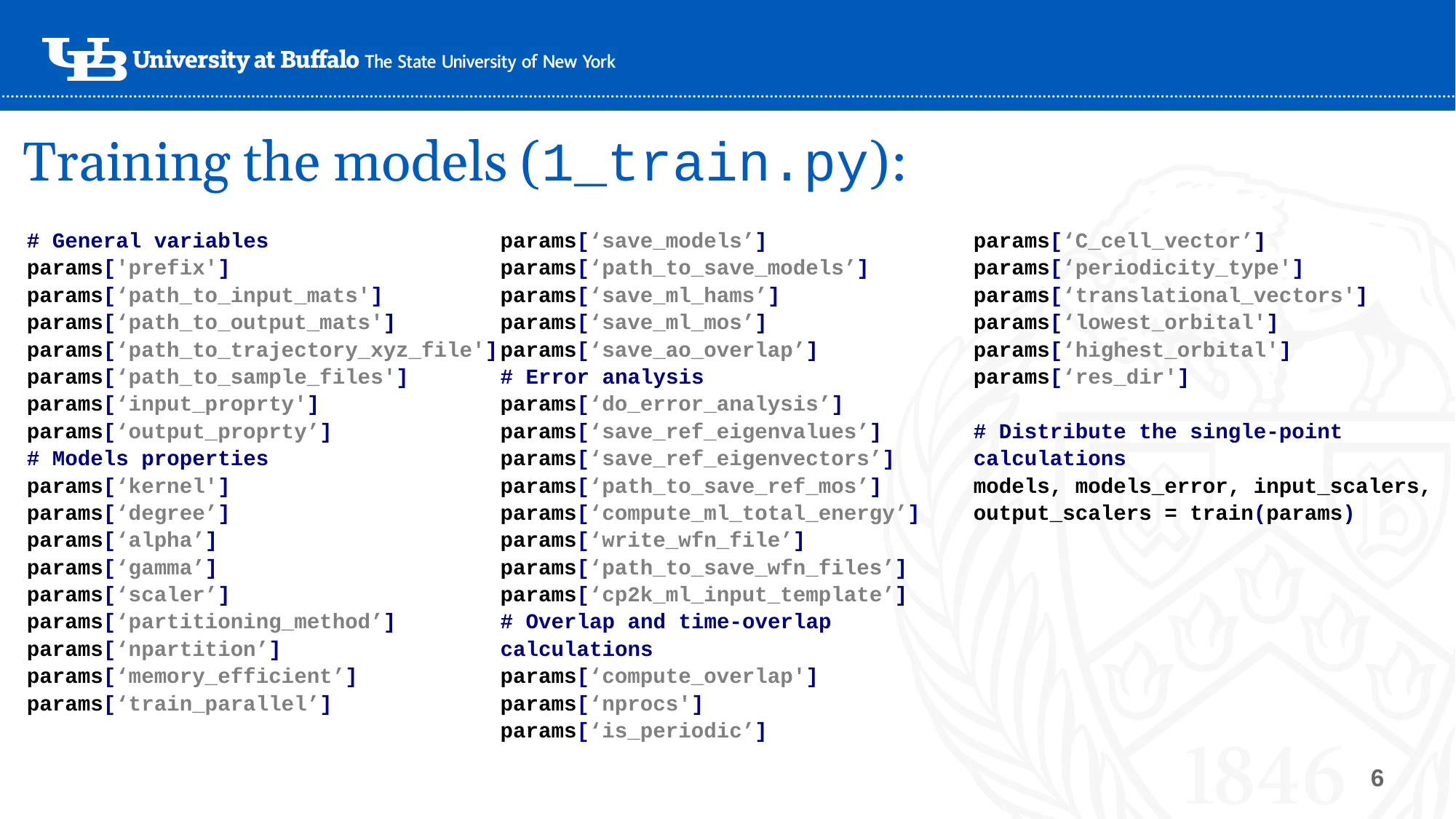

# Training the models (1_train.py):
# General variables
params['prefix']
params[‘path_to_input_mats']
params[‘path_to_output_mats']
params[‘path_to_trajectory_xyz_file']
params[‘path_to_sample_files']
params[‘input_proprty']
params[‘output_proprty’]
# Models properties
params[‘kernel']
params[‘degree’]
params[‘alpha’]
params[‘gamma’]
params[‘scaler’]
params[‘partitioning_method’]
params[‘npartition’]
params[‘memory_efficient’]
params[‘train_parallel’]

# Saving models
params[‘save_models’]
params[‘path_to_save_models’]
params[‘save_ml_hams’]
params[‘save_ml_mos’]
params[‘save_ao_overlap’]
# Error analysis
params[‘do_error_analysis’]
params[‘save_ref_eigenvalues’]
params[‘save_ref_eigenvectors’]
params[‘path_to_save_ref_mos’]
params[‘compute_ml_total_energy’]
params[‘write_wfn_file’]
params[‘path_to_save_wfn_files’]
params[‘cp2k_ml_input_template’]
# Overlap and time-overlap calculations
params[‘compute_overlap']
params[‘nprocs']
params[‘is_periodic’]

params[‘A_cell_vector’]
params[‘B_cell_vector']
params[‘C_cell_vector’]
params[‘periodicity_type']
params[‘translational_vectors']
params[‘lowest_orbital']
params[‘highest_orbital']
params[‘res_dir']

# Distribute the single-point calculations
models, models_error, input_scalers, output_scalers = train(params)
6